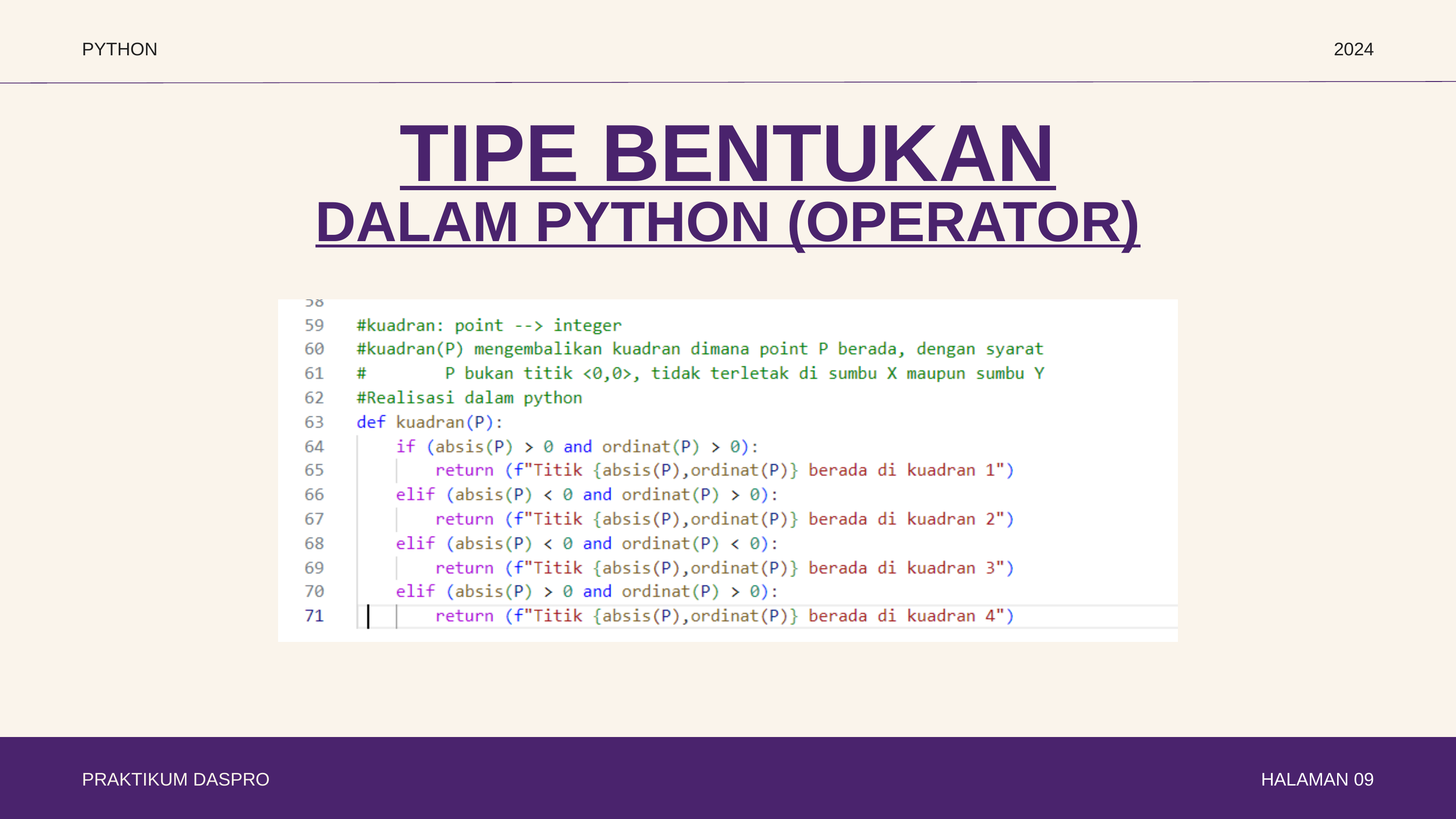

PYTHON
2024

TIPE BENTUKAN
DALAM PYTHON (OPERATOR)

PRAKTIKUM DASPRO
HALAMAN 09